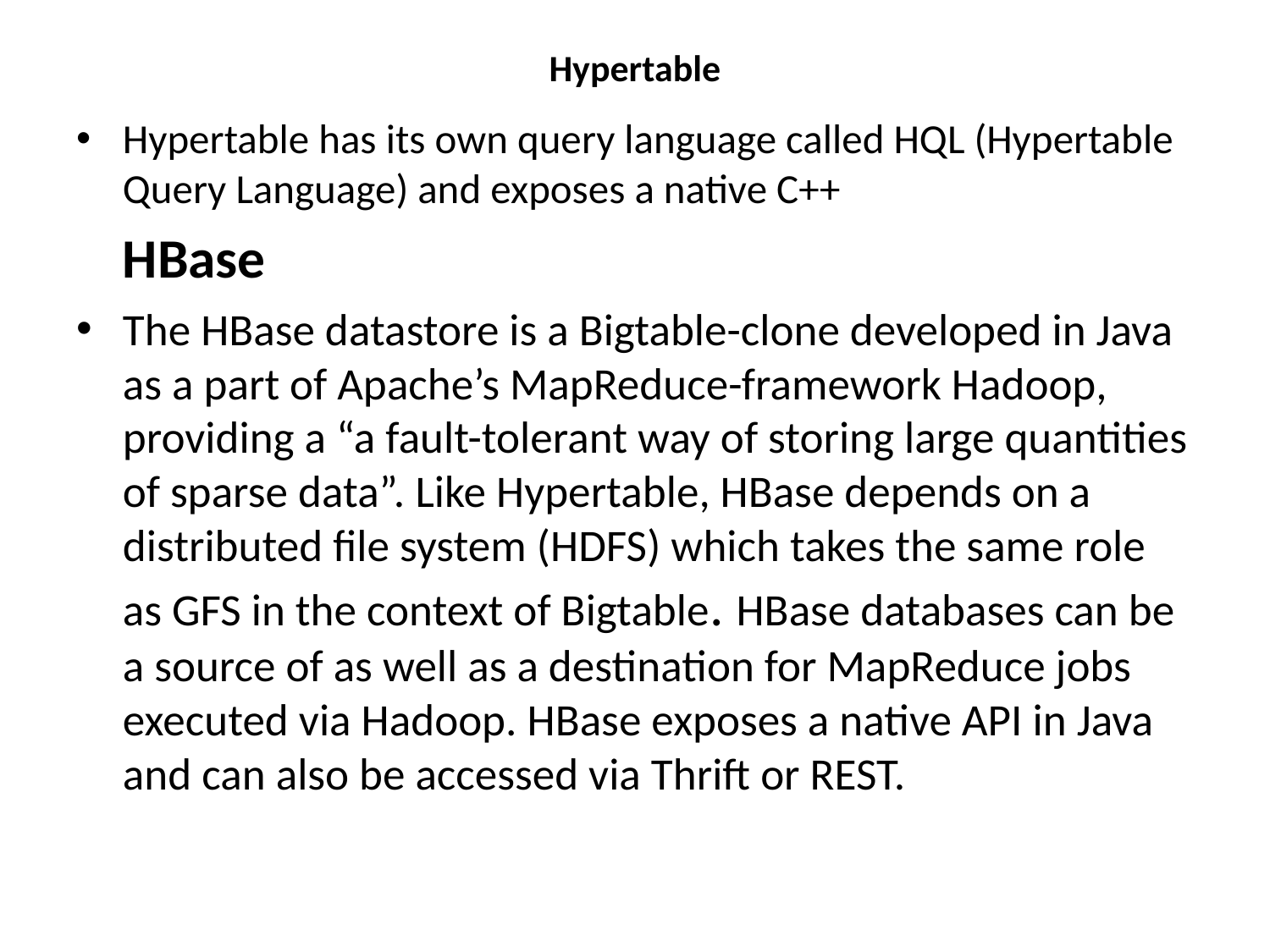

# Hypertable
Hypertable has its own query language called HQL (Hypertable Query Language) and exposes a native C++
					HBase
The HBase datastore is a Bigtable-clone developed in Java as a part of Apache’s MapReduce-framework Hadoop, providing a “a fault-tolerant way of storing large quantities of sparse data”. Like Hypertable, HBase depends on a distributed file system (HDFS) which takes the same role as GFS in the context of Bigtable. HBase databases can be a source of as well as a destination for MapReduce jobs executed via Hadoop. HBase exposes a native API in Java and can also be accessed via Thrift or REST.